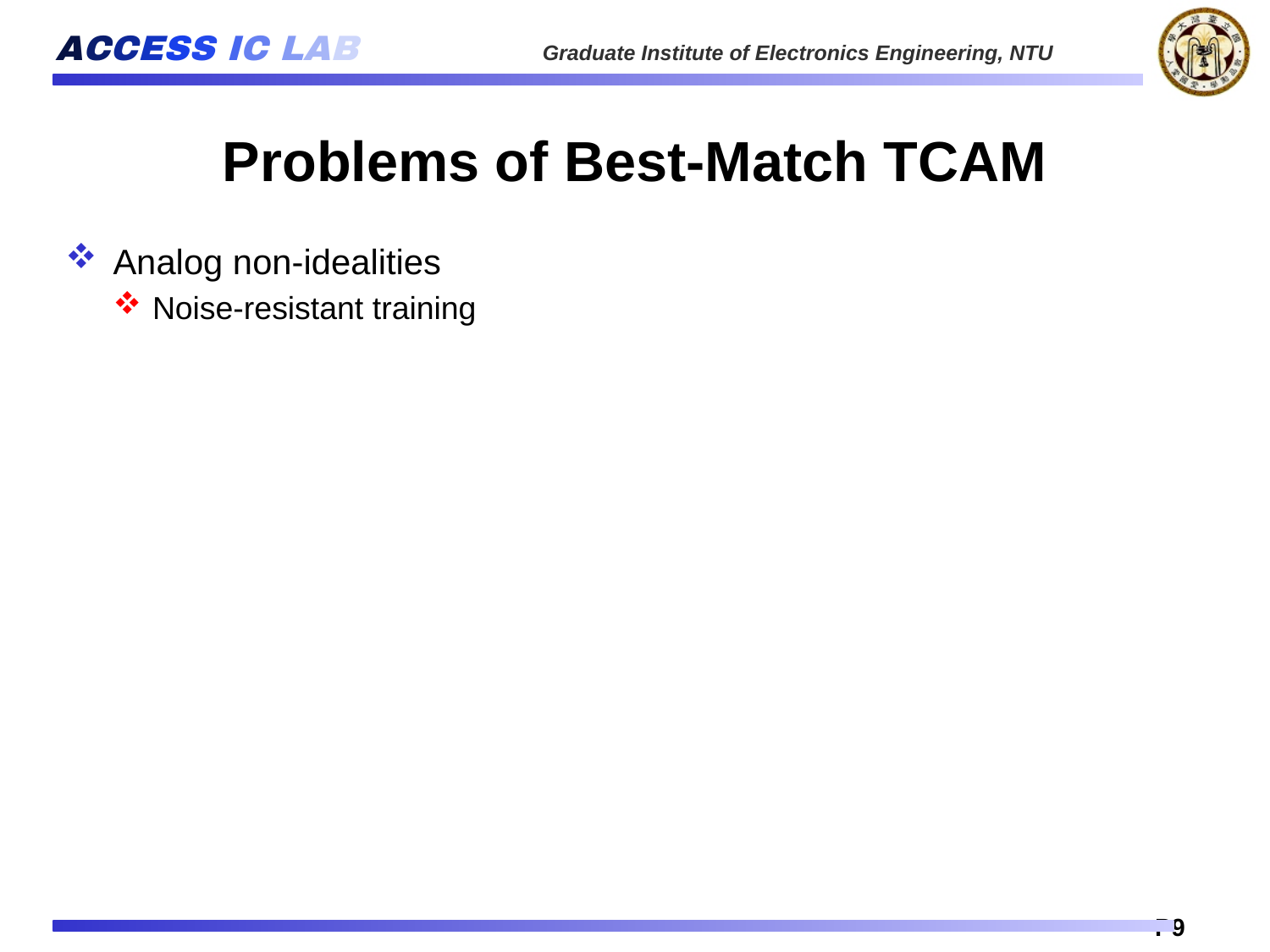

# Problems of Best-Match TCAM
Analog non-idealities
Noise-resistant training